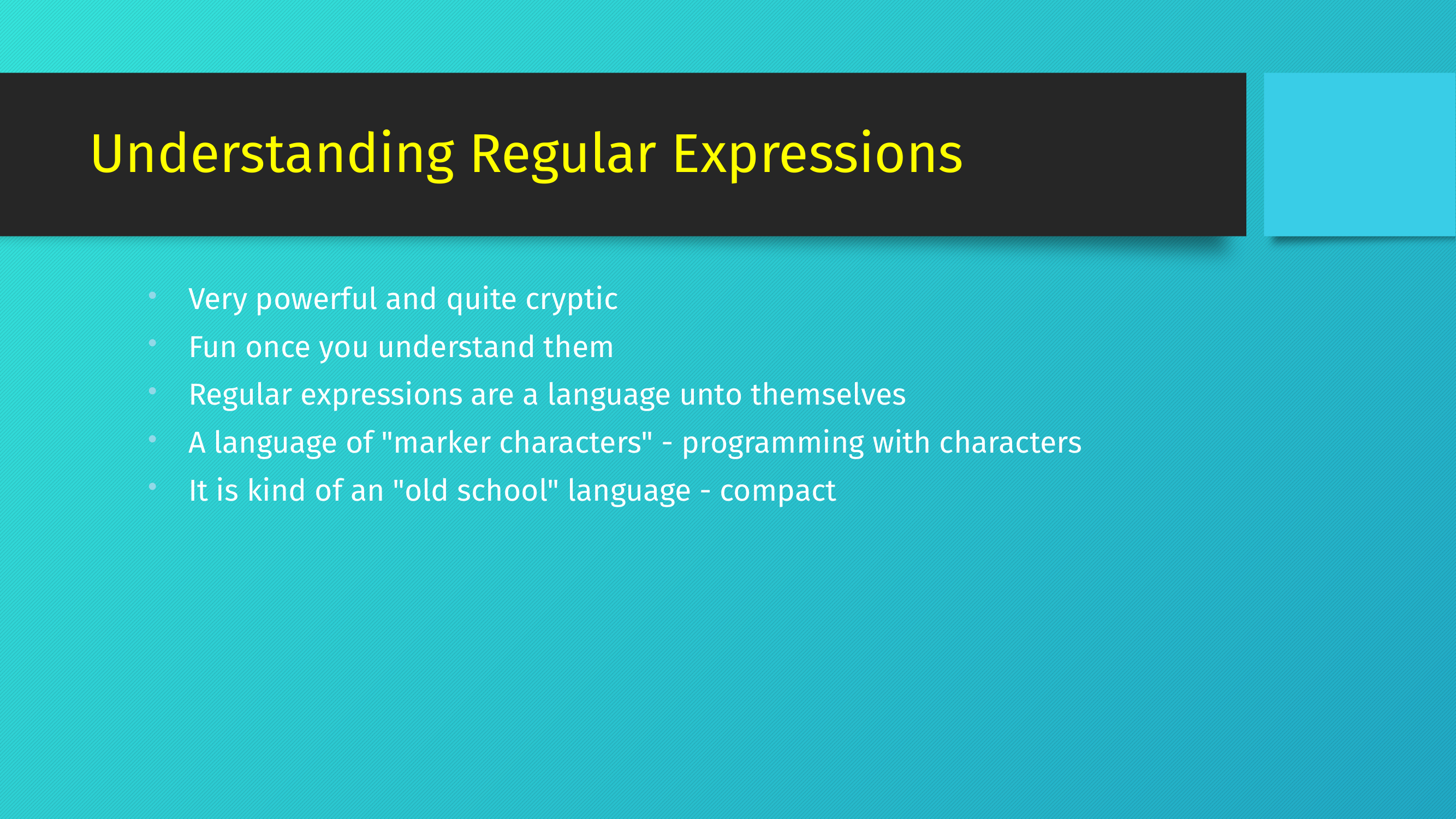

# Understanding Regular Expressions
Very powerful and quite cryptic
Fun once you understand them
Regular expressions are a language unto themselves
A language of "marker characters" - programming with characters
It is kind of an "old school" language - compact